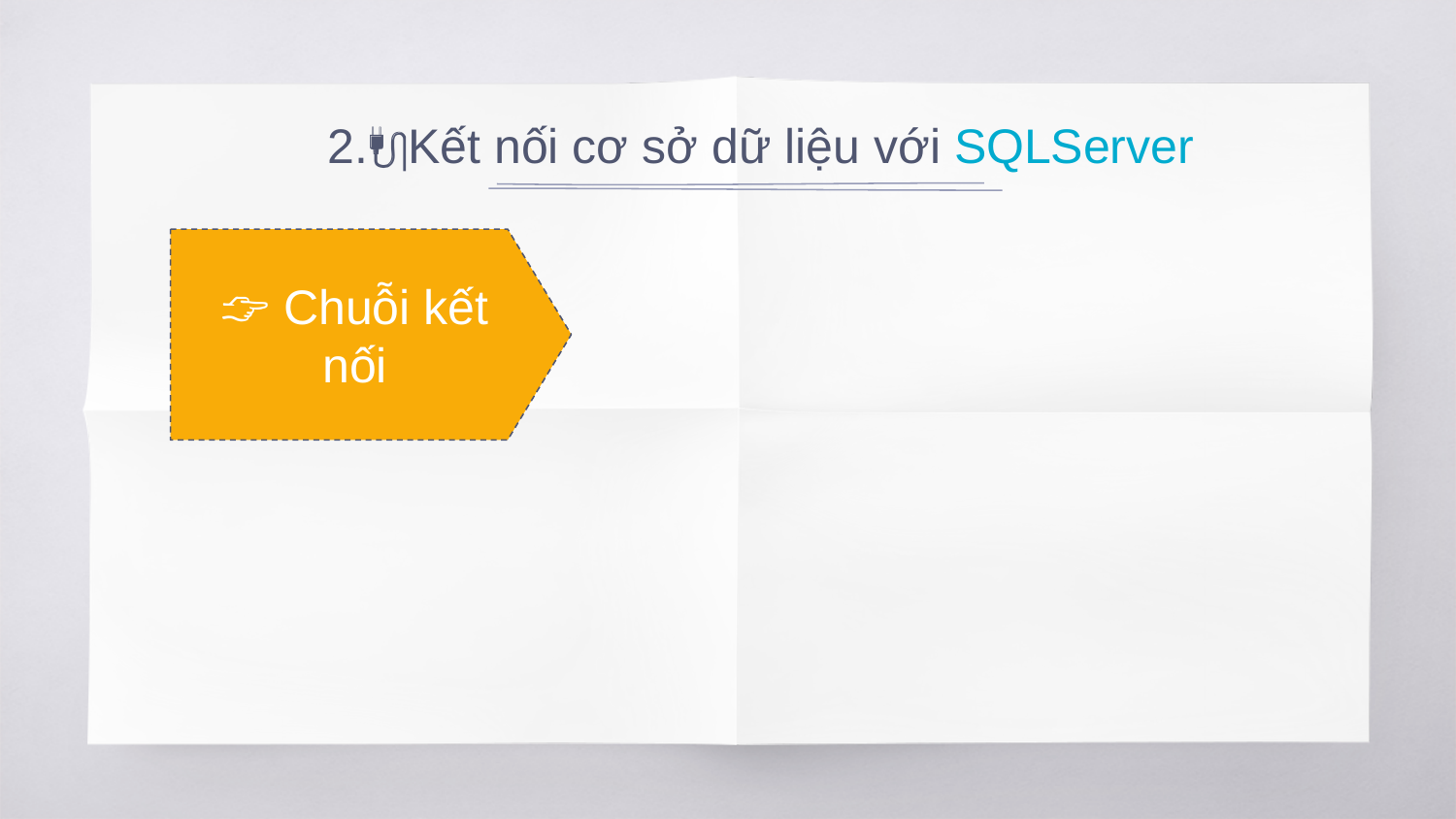

2.🔌Kết nối cơ sở dữ liệu với SQLServer

👉 Chuỗi kết nối